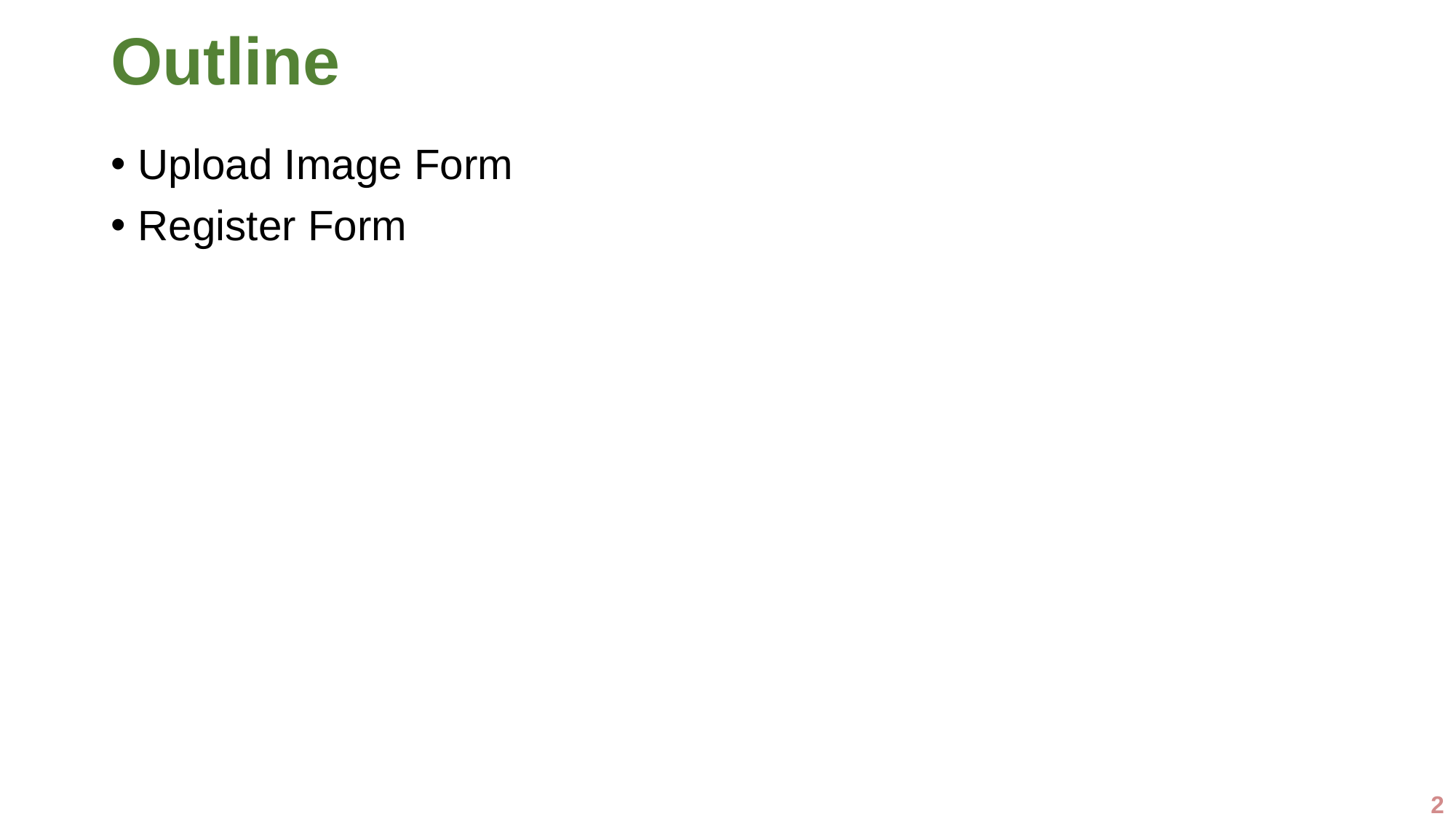

# Outline
Upload Image Form
Register Form

2